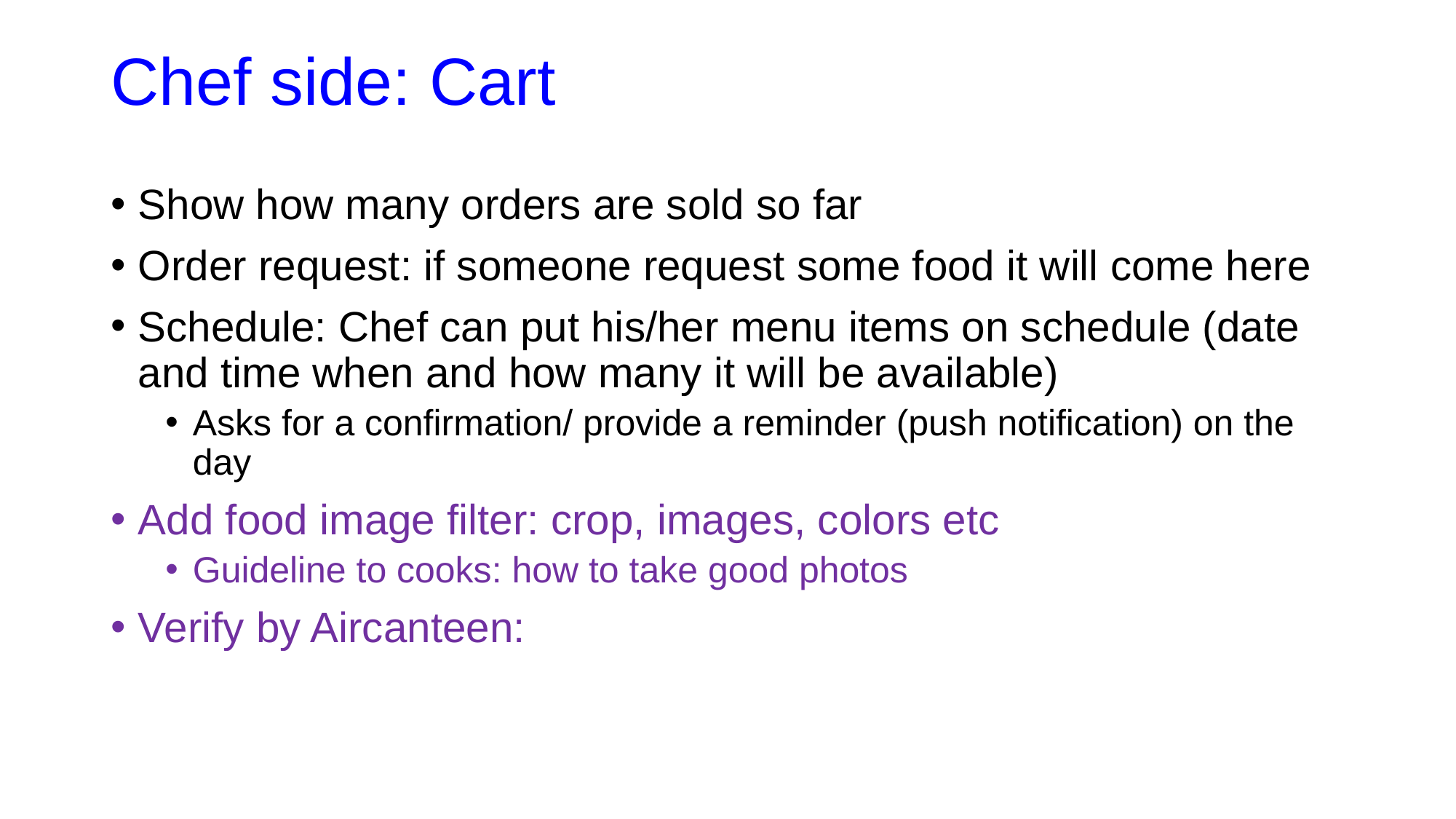

# Chef side: Cart
Show how many orders are sold so far
Order request: if someone request some food it will come here
Schedule: Chef can put his/her menu items on schedule (date and time when and how many it will be available)
Asks for a confirmation/ provide a reminder (push notification) on the day
Add food image filter: crop, images, colors etc
Guideline to cooks: how to take good photos
Verify by Aircanteen: